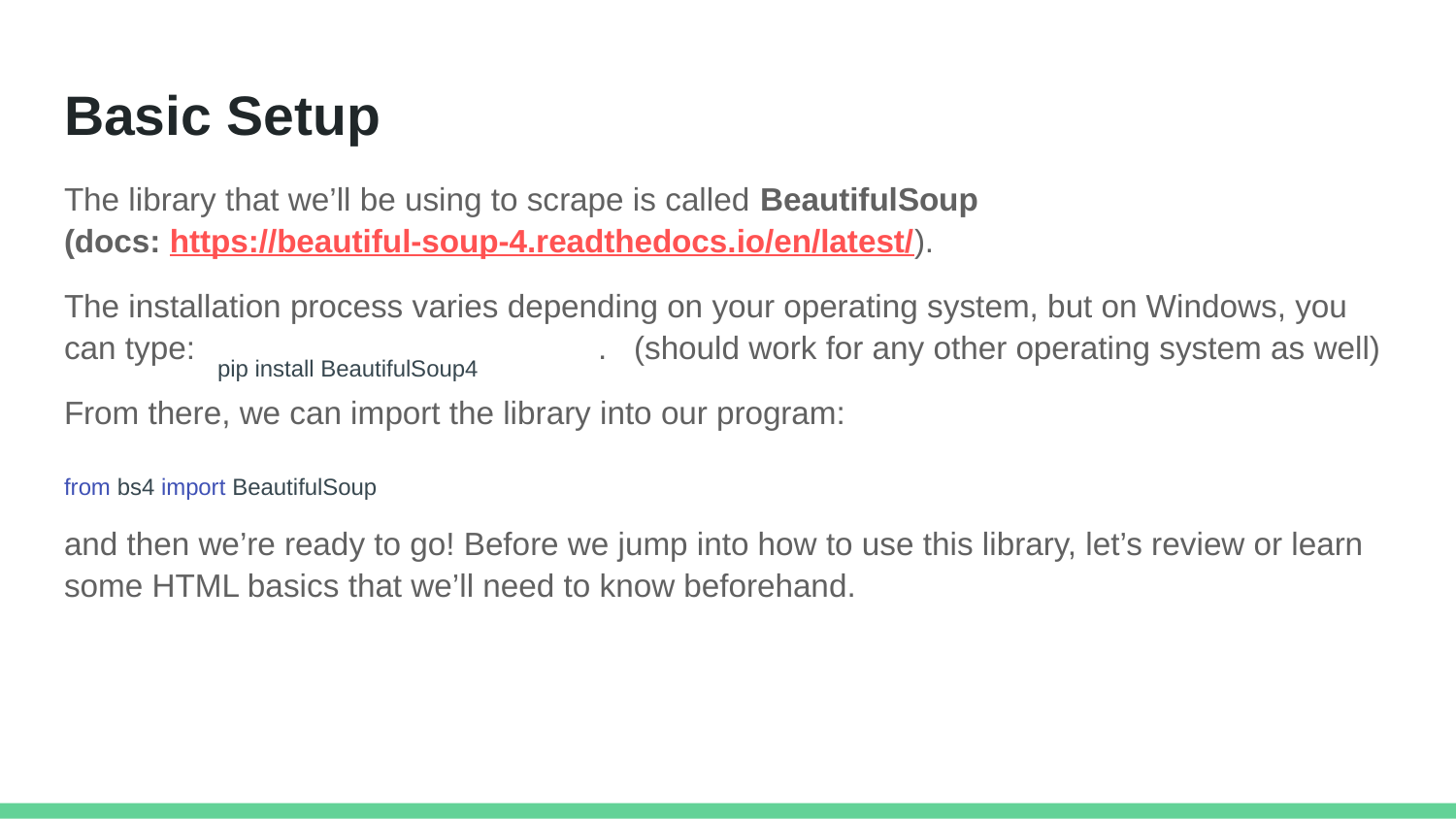

# Basic Setup

The library that we’ll be using to scrape is called BeautifulSoup
(docs: https://beautiful-soup-4.readthedocs.io/en/latest/).
The installation process varies depending on your operating system, but on Windows, you can type:                                             .   (should work for any other operating system as well)
From there, we can import the library into our program:

and then we’re ready to go! Before we jump into how to use this library, let’s review or learn some HTML basics that we’ll need to know beforehand.
pip install BeautifulSoup4

from bs4 import BeautifulSoup